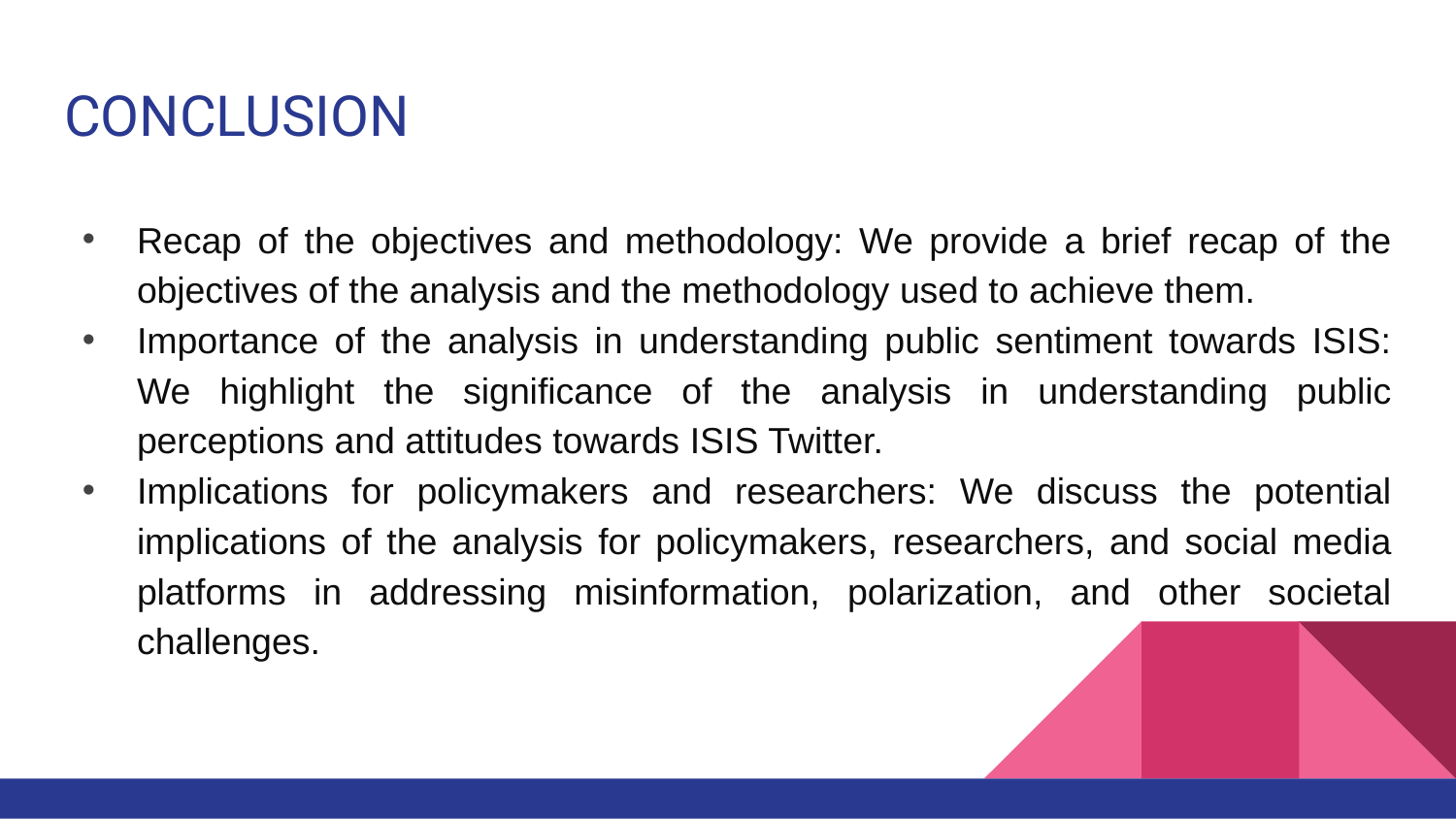

# CONCLUSION
Recap of the objectives and methodology: We provide a brief recap of the objectives of the analysis and the methodology used to achieve them.
Importance of the analysis in understanding public sentiment towards ISIS: We highlight the significance of the analysis in understanding public perceptions and attitudes towards ISIS Twitter.
Implications for policymakers and researchers: We discuss the potential implications of the analysis for policymakers, researchers, and social media platforms in addressing misinformation, polarization, and other societal challenges.